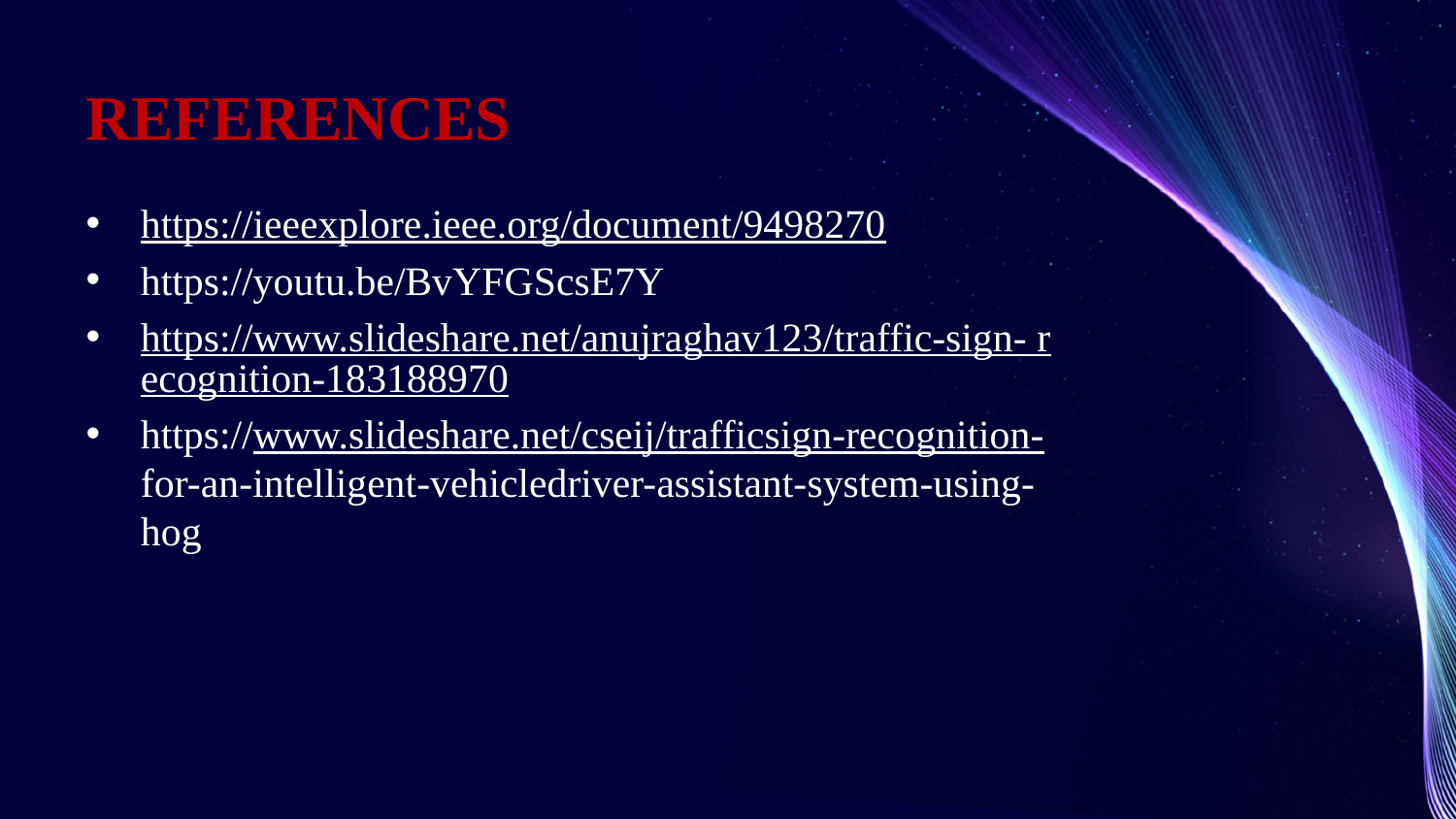

# REFERENCES
https://ieeexplore.ieee.org/document/9498270
https://youtu.be/BvYFGScsE7Y
https://www.slideshare.net/anujraghav123/traffic-sign- recognition-183188970
https://www.slideshare.net/cseij/trafficsign-recognition- for-an-intelligent-vehicledriver-assistant-system-using- hog